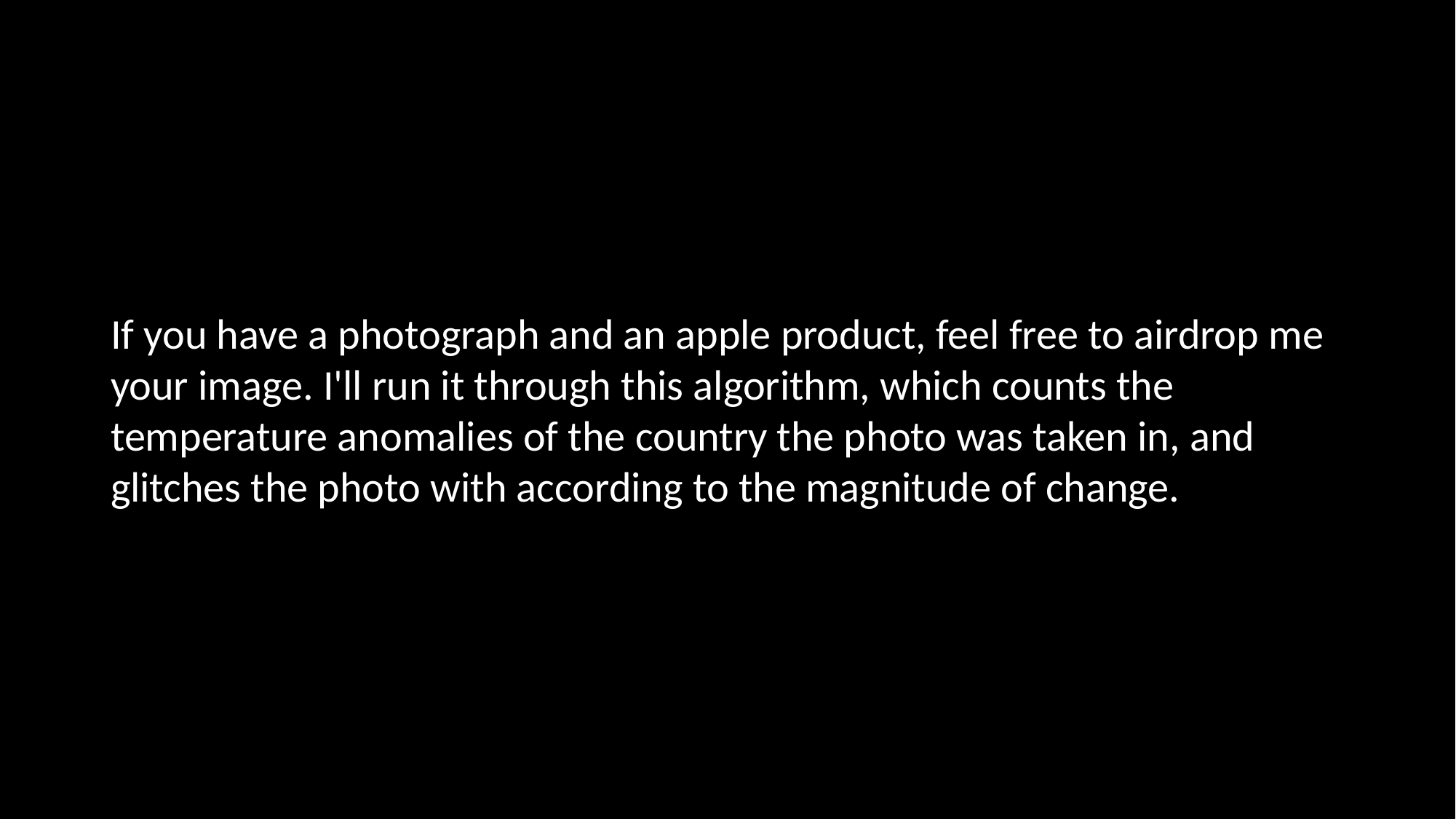

#

If you have a photograph and an apple product, feel free to airdrop me your image. I'll run it through this algorithm, which counts the temperature anomalies of the country the photo was taken in, and glitches the photo with according to the magnitude of change.